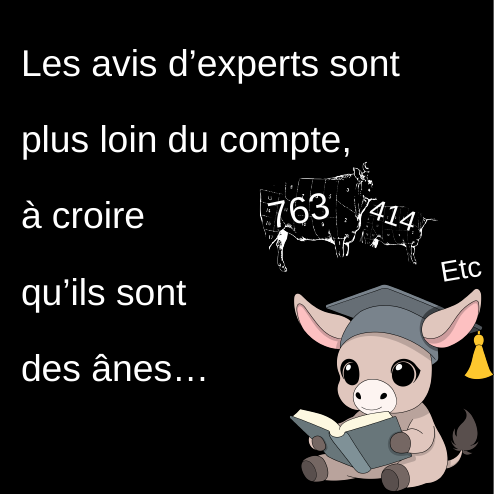

Les avis d’experts sont plus loin du compte,
à croire
qu’ils sont
des ânes…
763

414

Etc